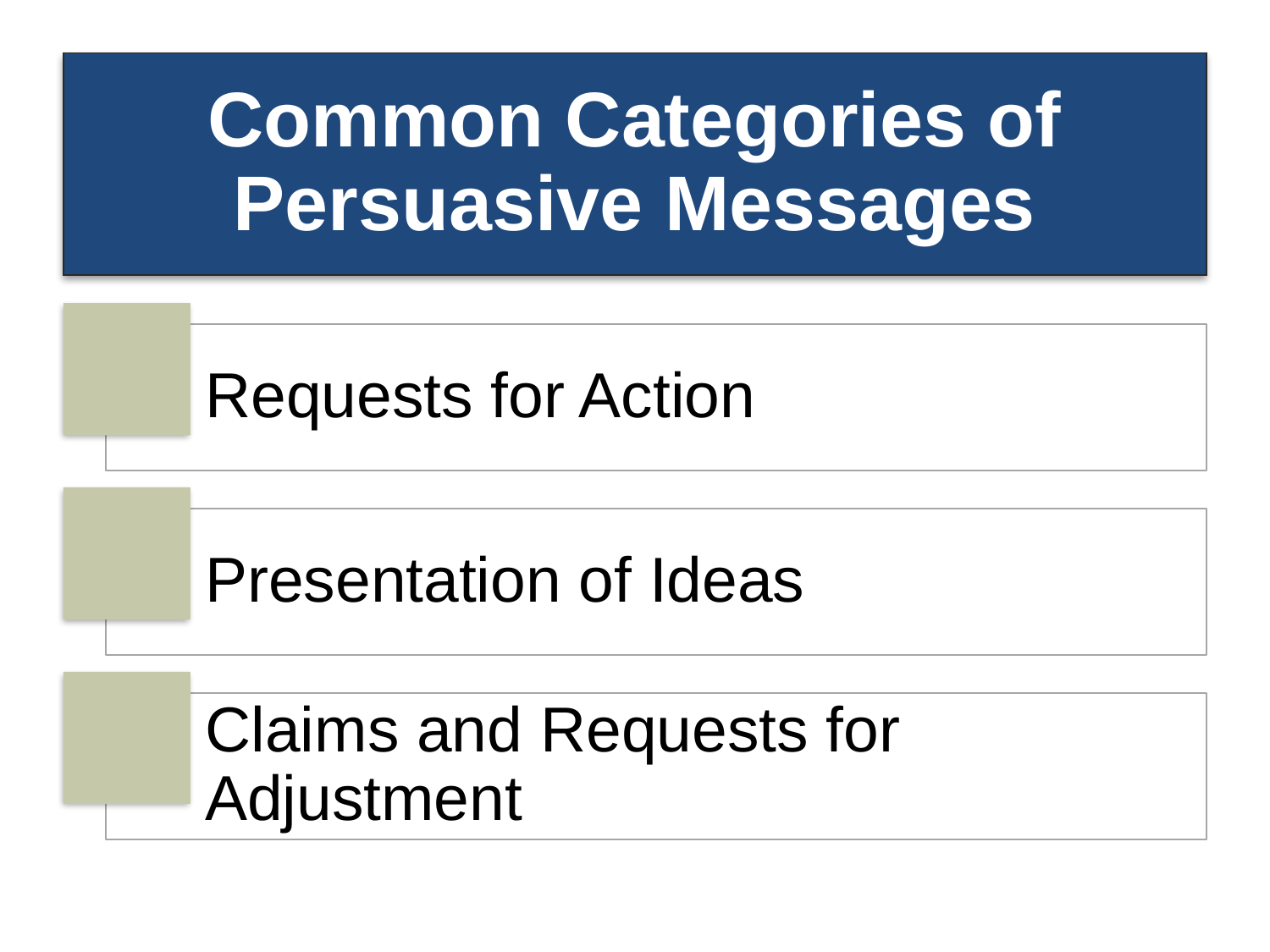

# Common Categories of Persuasive Messages

Requests for Action

Presentation of Ideas

Claims and Requests for Adjustment